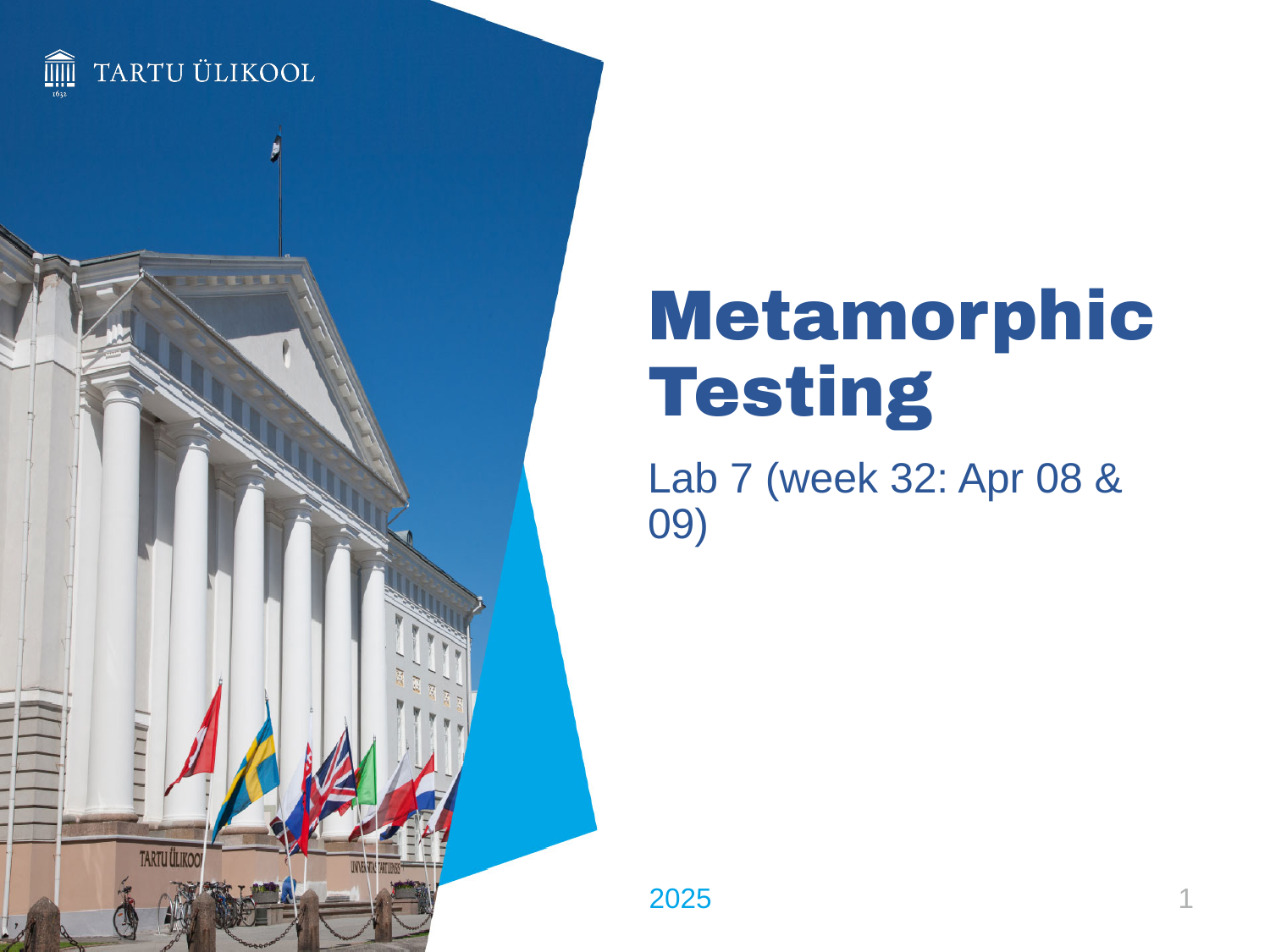

# Metamorphic Testing
Lab 7 (week 32: Apr 08 & 09)

1
2025